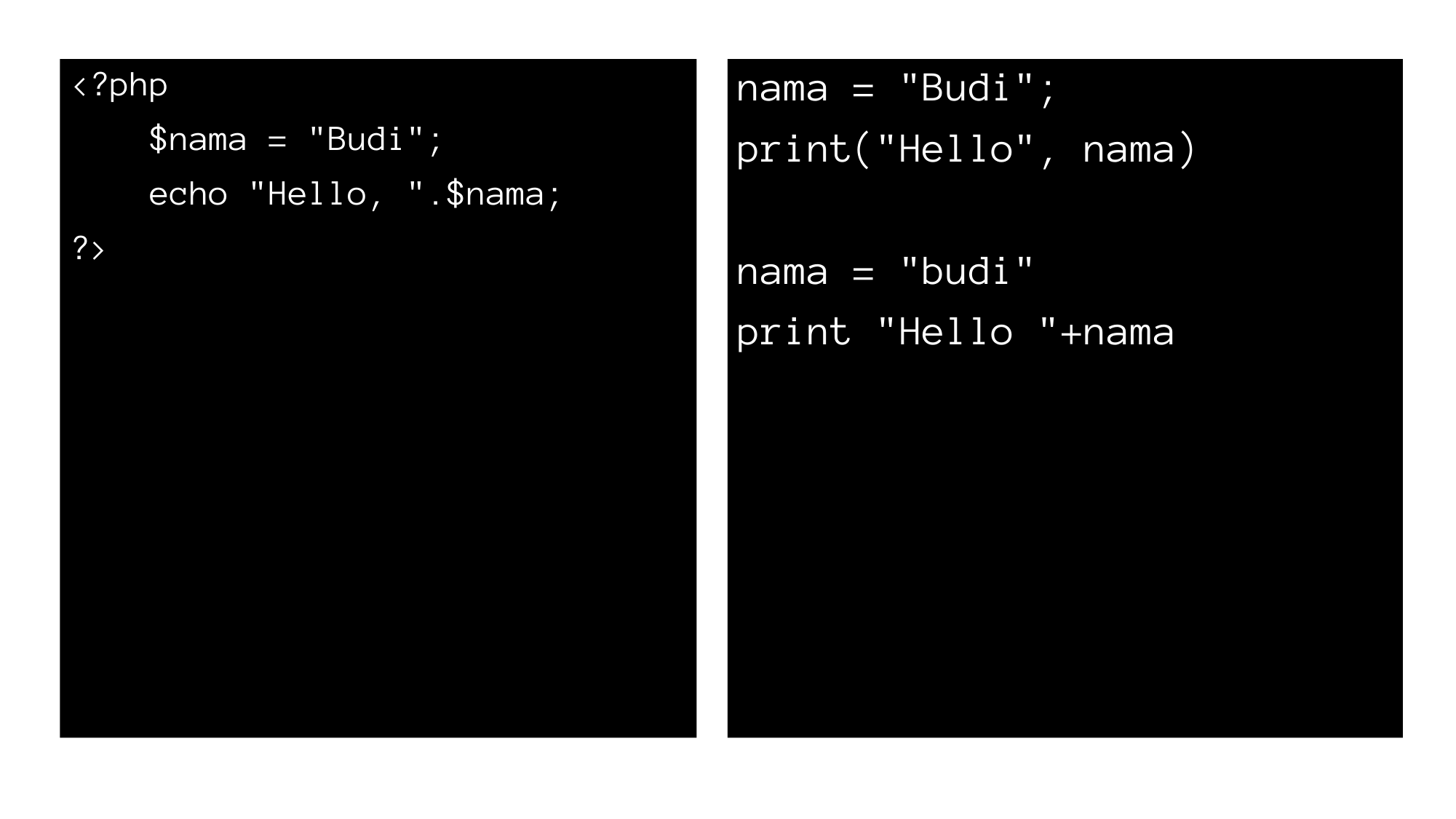

<?php
    $nama = "Budi";
    echo "Hello, ".$nama;
?>
nama = "Budi";
print("Hello", nama)

nama = "budi"
print "Hello "+nama